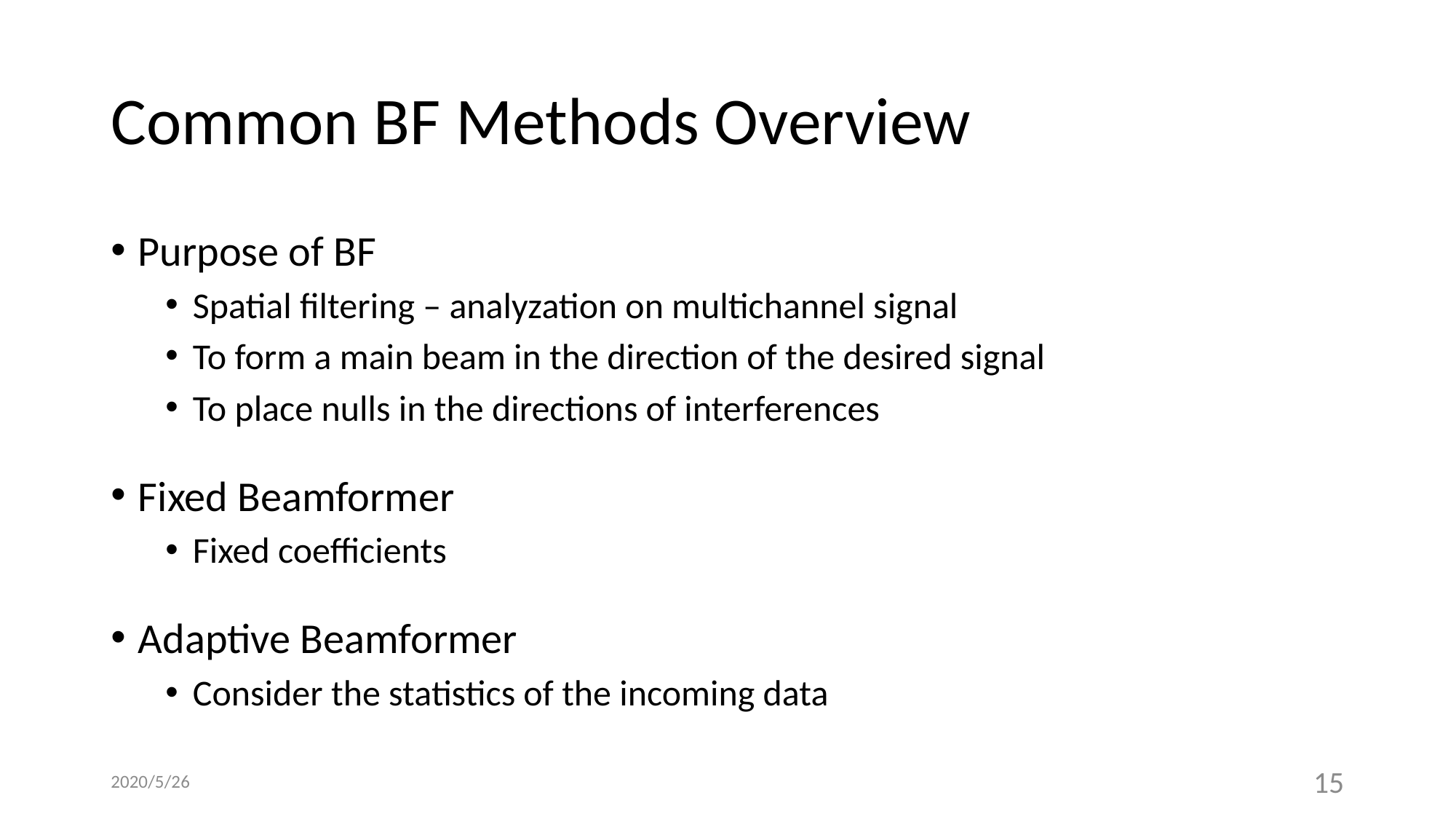

# Common BF Methods Overview
Purpose of BF
Spatial filtering – analyzation on multichannel signal
To form a main beam in the direction of the desired signal
To place nulls in the directions of interferences
Fixed Beamformer
Fixed coefficients
Adaptive Beamformer
Consider the statistics of the incoming data
2020/5/26
15